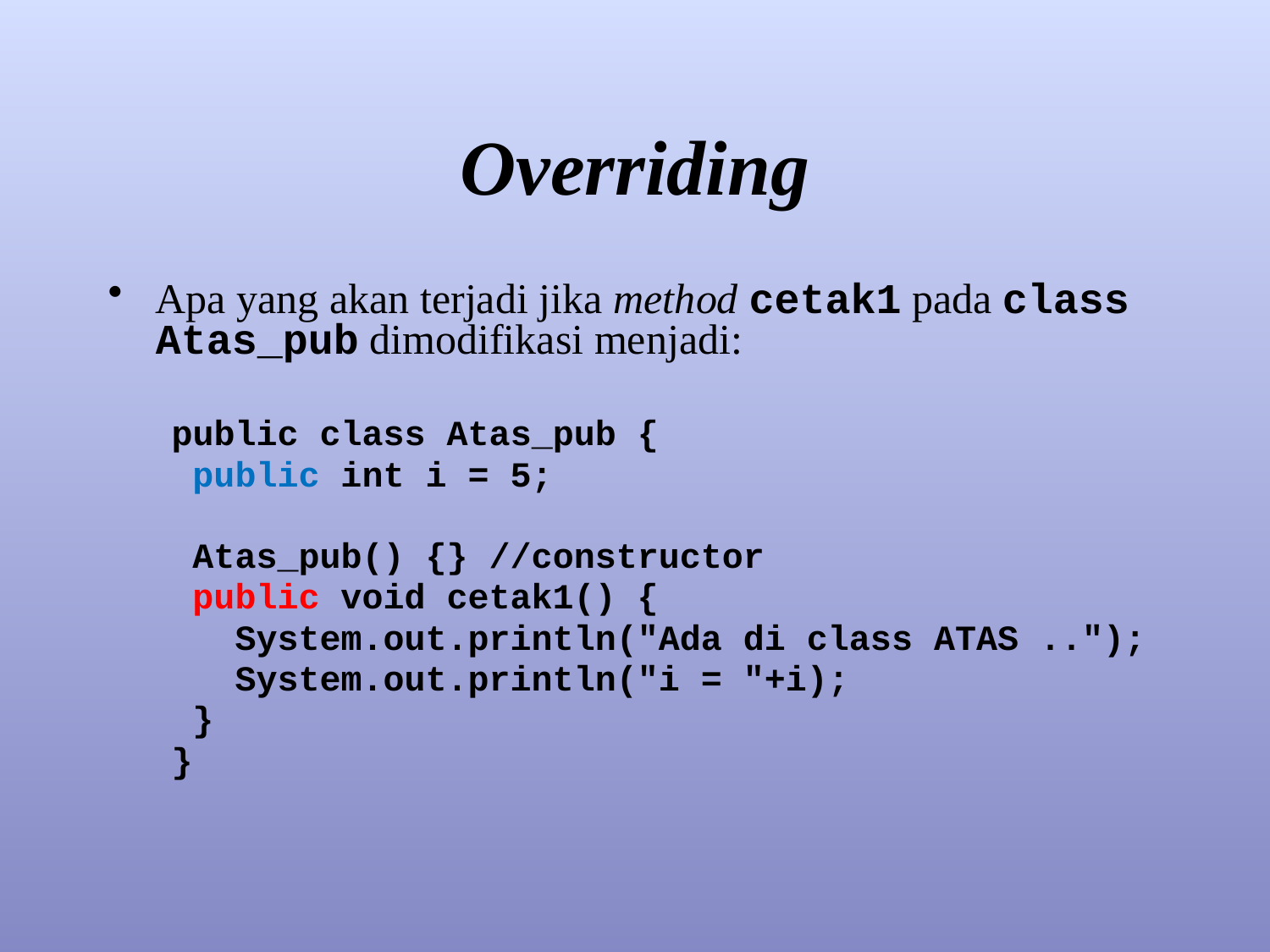

# Overriding
Apa yang akan terjadi jika method cetak1 pada class Atas_pub dimodifikasi menjadi:

public class Atas_pub {
 public int i = 5;

 Atas_pub() {} //constructor
 public void cetak1() {
   System.out.println("Ada di class ATAS ..");
   System.out.println("i = "+i);
 }
}